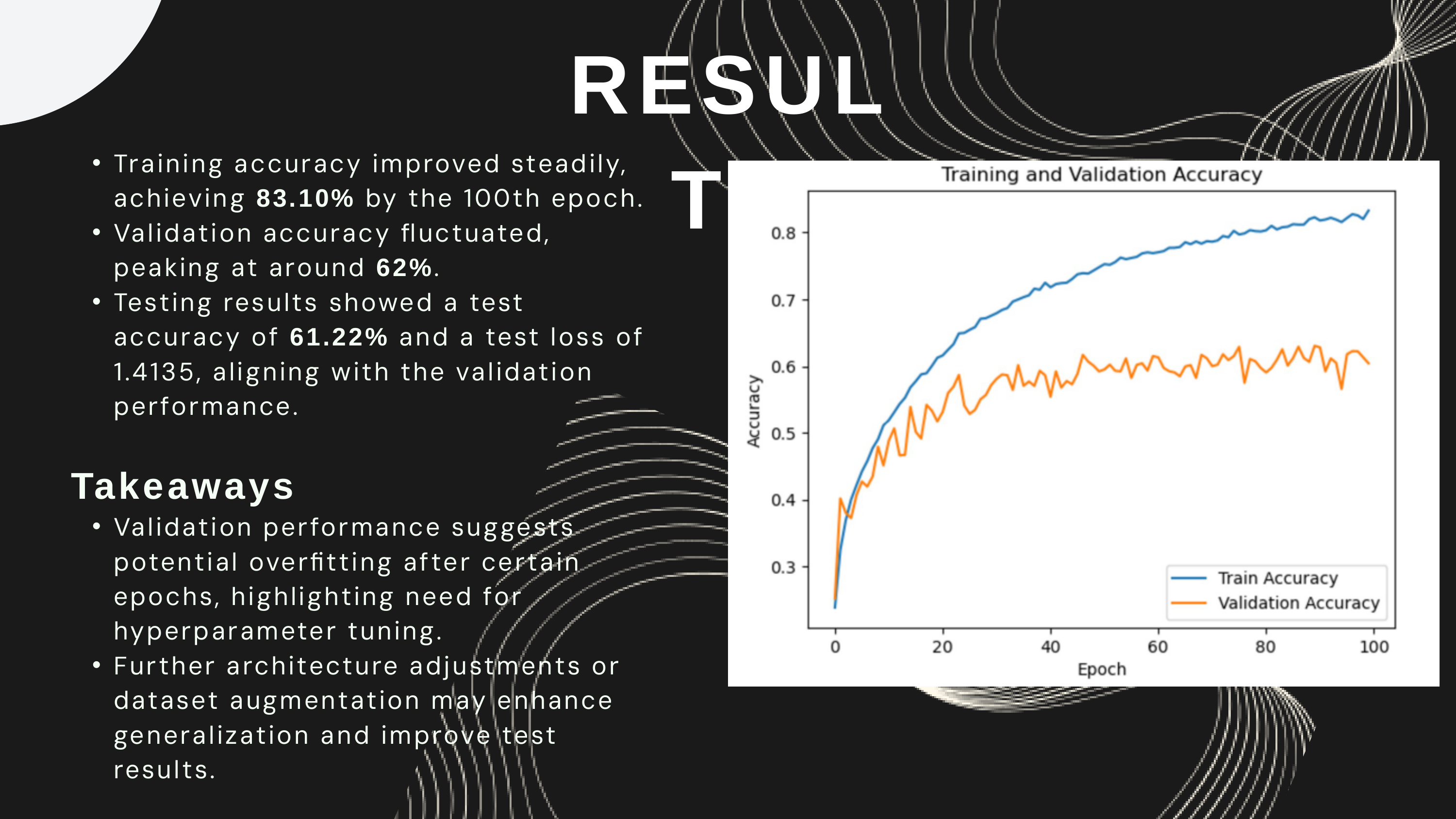

RESULTS
Training accuracy improved steadily, achieving 83.10% by the 100th epoch.
Validation accuracy fluctuated, peaking at around 62%.
Testing results showed a test accuracy of 61.22% and a test loss of 1.4135, aligning with the validation performance.

Takeaways
Validation performance suggests potential overfitting after certain epochs, highlighting need for hyperparameter tuning.
Further architecture adjustments or dataset augmentation may enhance generalization and improve test results.